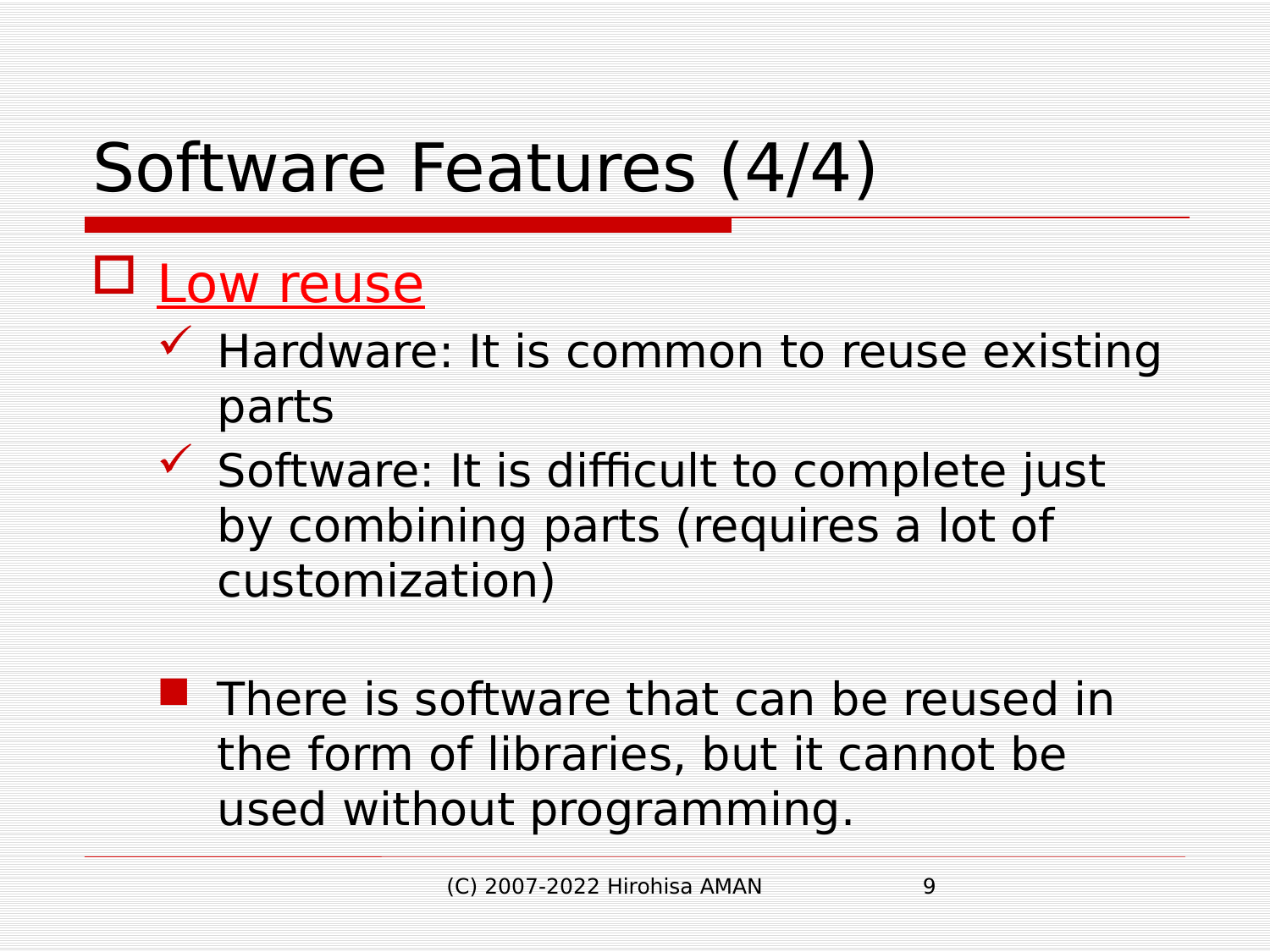

# Software Features (4/4)
Low reuse
Hardware: It is common to reuse existing parts
Software: It is difficult to complete just by combining parts (requires a lot of customization)

There is software that can be reused in the form of libraries, but it cannot be used without programming.
(C) 2007-2022 Hirohisa AMAN
9